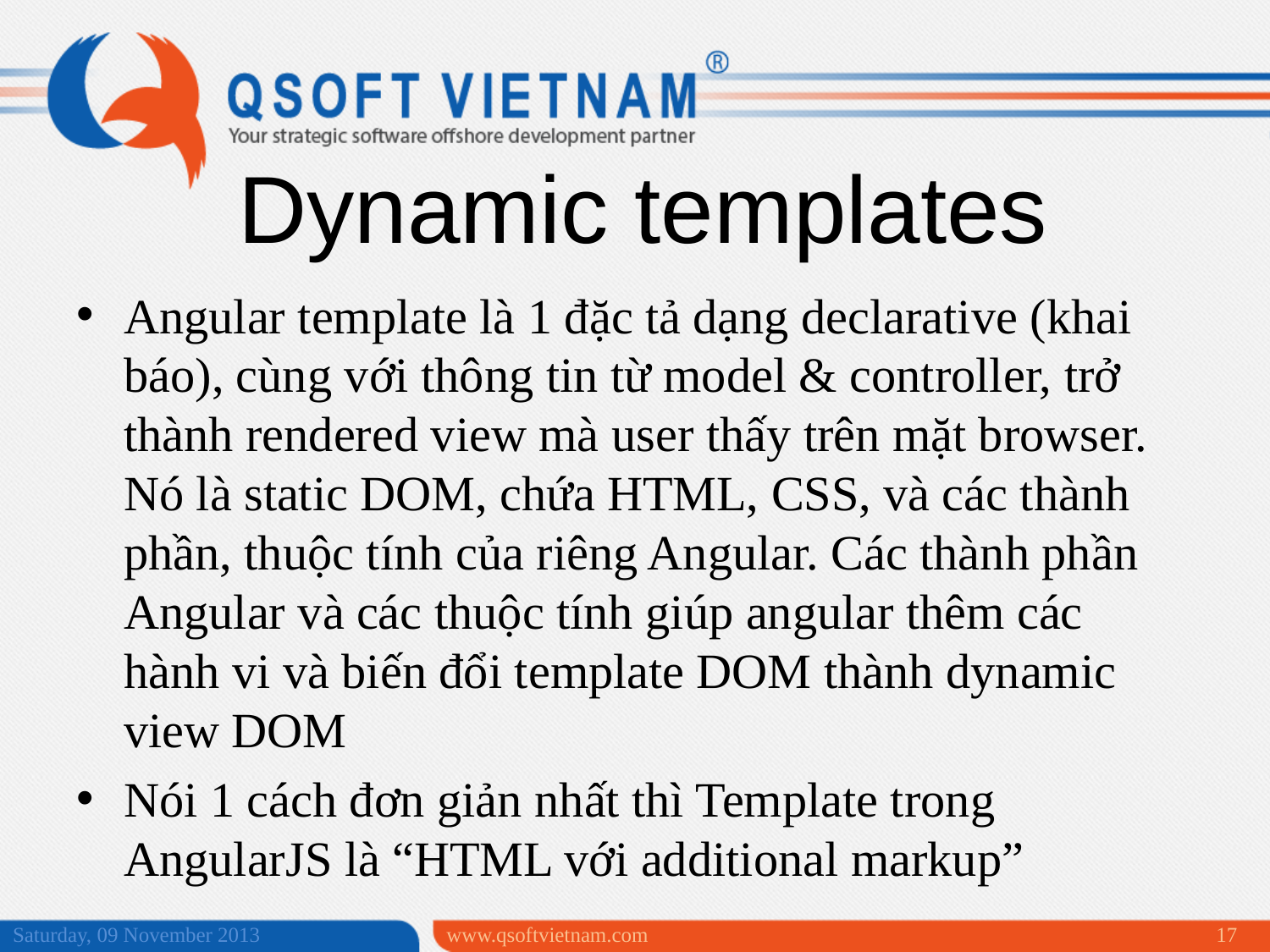

Dynamic templates
Angular template là 1 đặc tả dạng declarative (khai báo), cùng với thông tin từ model & controller, trở thành rendered view mà user thấy trên mặt browser. Nó là static DOM, chứa HTML, CSS, và các thành phần, thuộc tính của riêng Angular. Các thành phần Angular và các thuộc tính giúp angular thêm các hành vi và biến đổi template DOM thành dynamic view DOM
Nói 1 cách đơn giản nhất thì Template trong AngularJS là “HTML với additional markup”
Saturday, 09 November 2013
www.qsoftvietnam.com
17